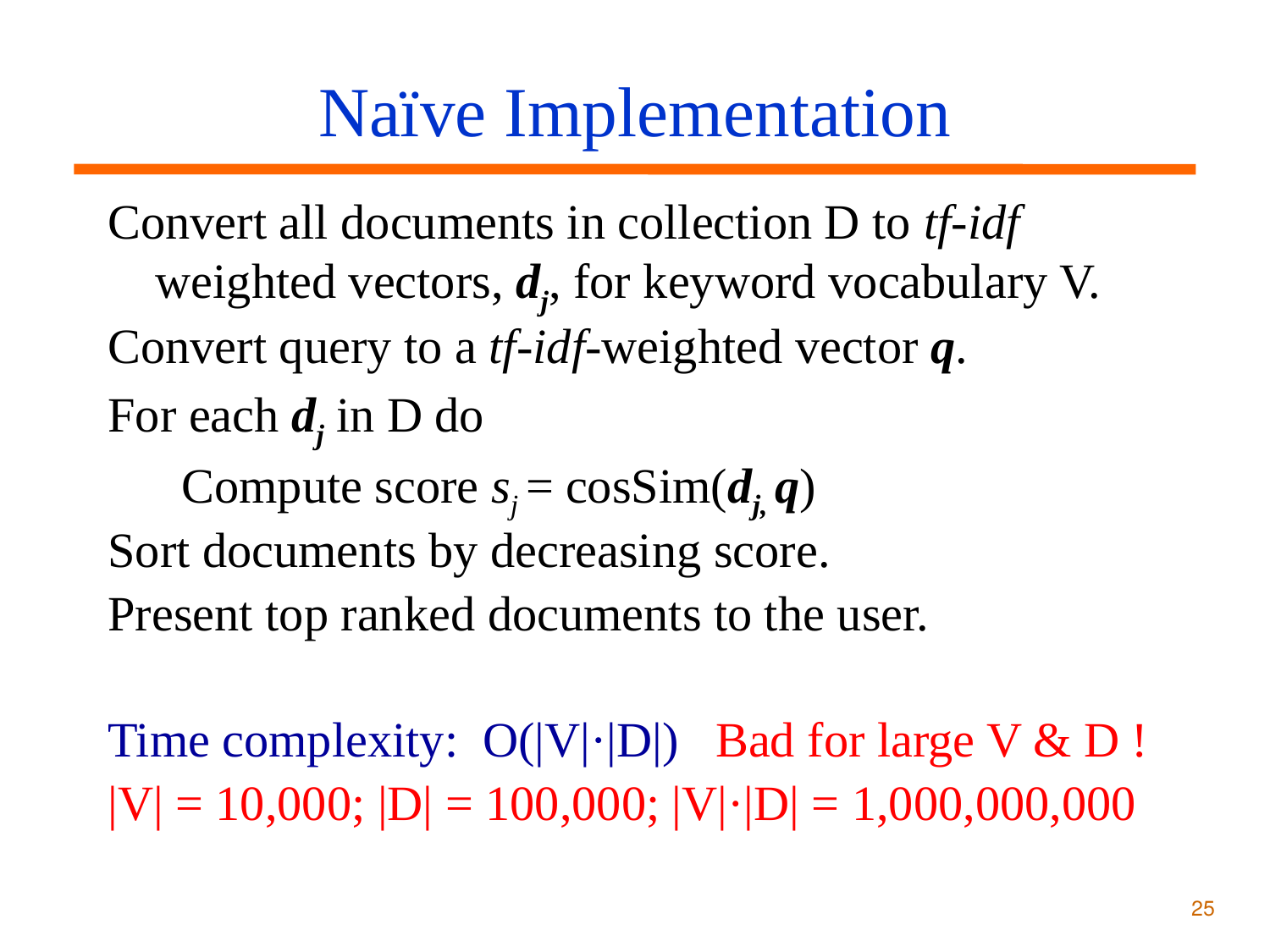

# Naïve Implementation
Convert all documents in collection D to tf-idf weighted vectors, dj, for keyword vocabulary V.
Convert query to a tf-idf-weighted vector q.
For each dj in D do
      Compute score sj = cosSim(dj, q)
Sort documents by decreasing score.
Present top ranked documents to the user.

Time complexity:  O(|V|·|D|)   Bad for large V & D !
|V| = 10,000; |D| = 100,000; |V|·|D| = 1,000,000,000
25